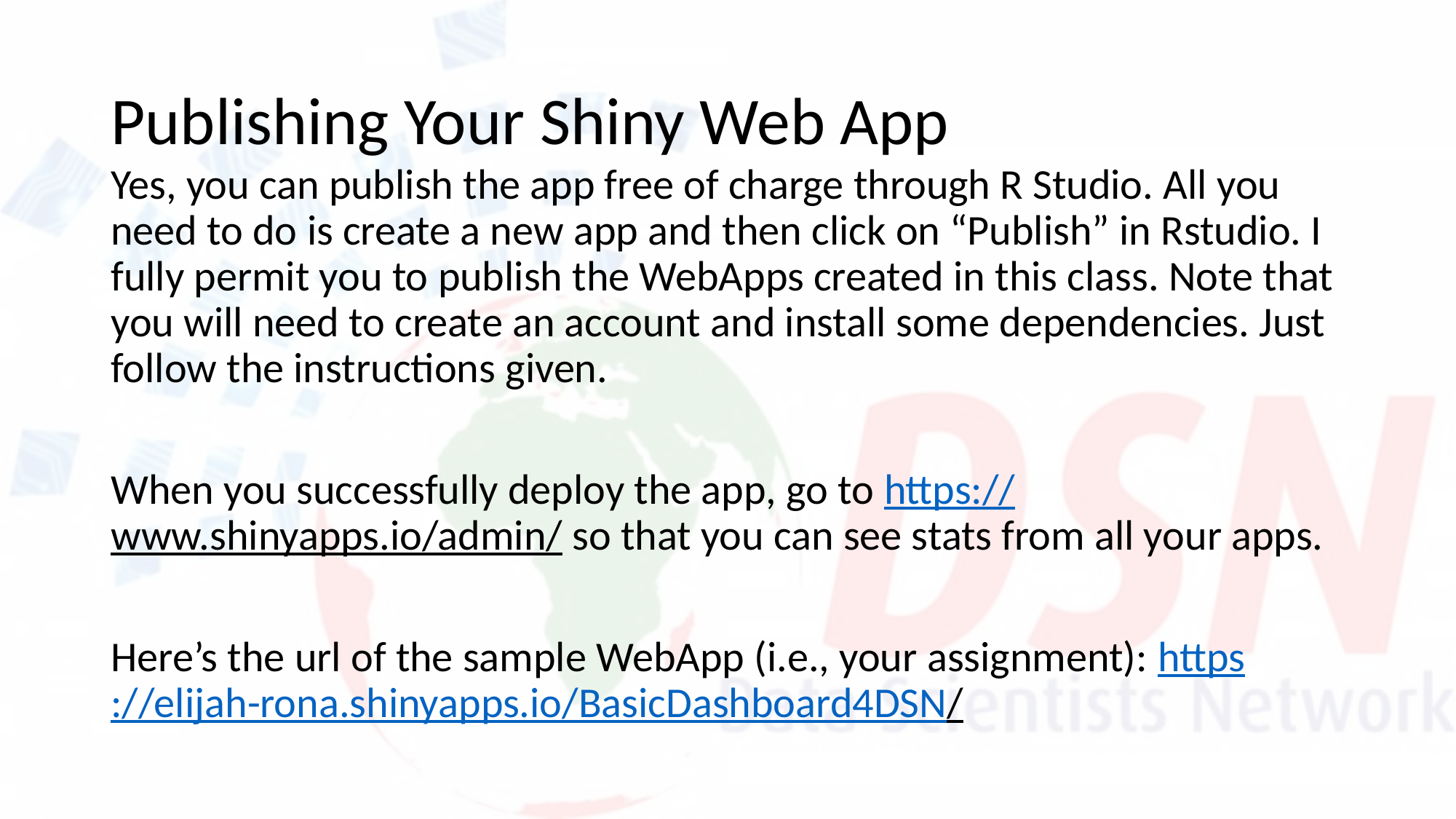

# Publishing Your Shiny Web App
Yes, you can publish the app free of charge through R Studio. All you need to do is create a new app and then click on “Publish” in Rstudio. I fully permit you to publish the WebApps created in this class. Note that you will need to create an account and install some dependencies. Just follow the instructions given.

When you successfully deploy the app, go to https://www.shinyapps.io/admin/ so that you can see stats from all your apps.

Here’s the url of the sample WebApp (i.e., your assignment): https://elijah-rona.shinyapps.io/BasicDashboard4DSN/